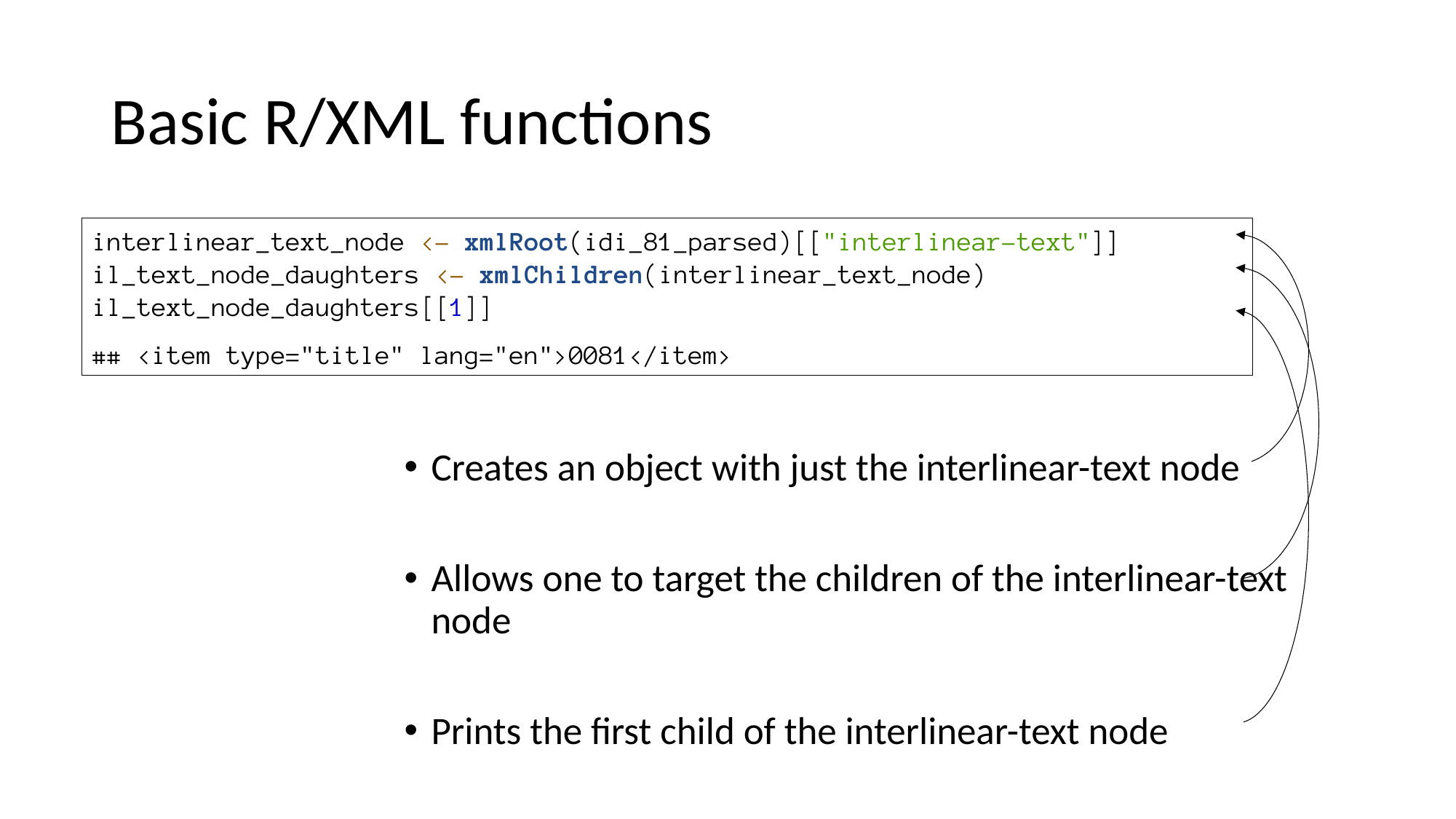

# Basic R/XML functions
interlinear_text_node <- xmlRoot(idi_81_parsed)[["interlinear-text"]]
il_text_node_daughters <- xmlChildren(interlinear_text_node)
il_text_node_daughters[[1]]
## <item type="title" lang="en">0081</item>

Creates an object with just the interlinear-text node

Allows one to target the children of the interlinear-text node

Prints the first child of the interlinear-text node